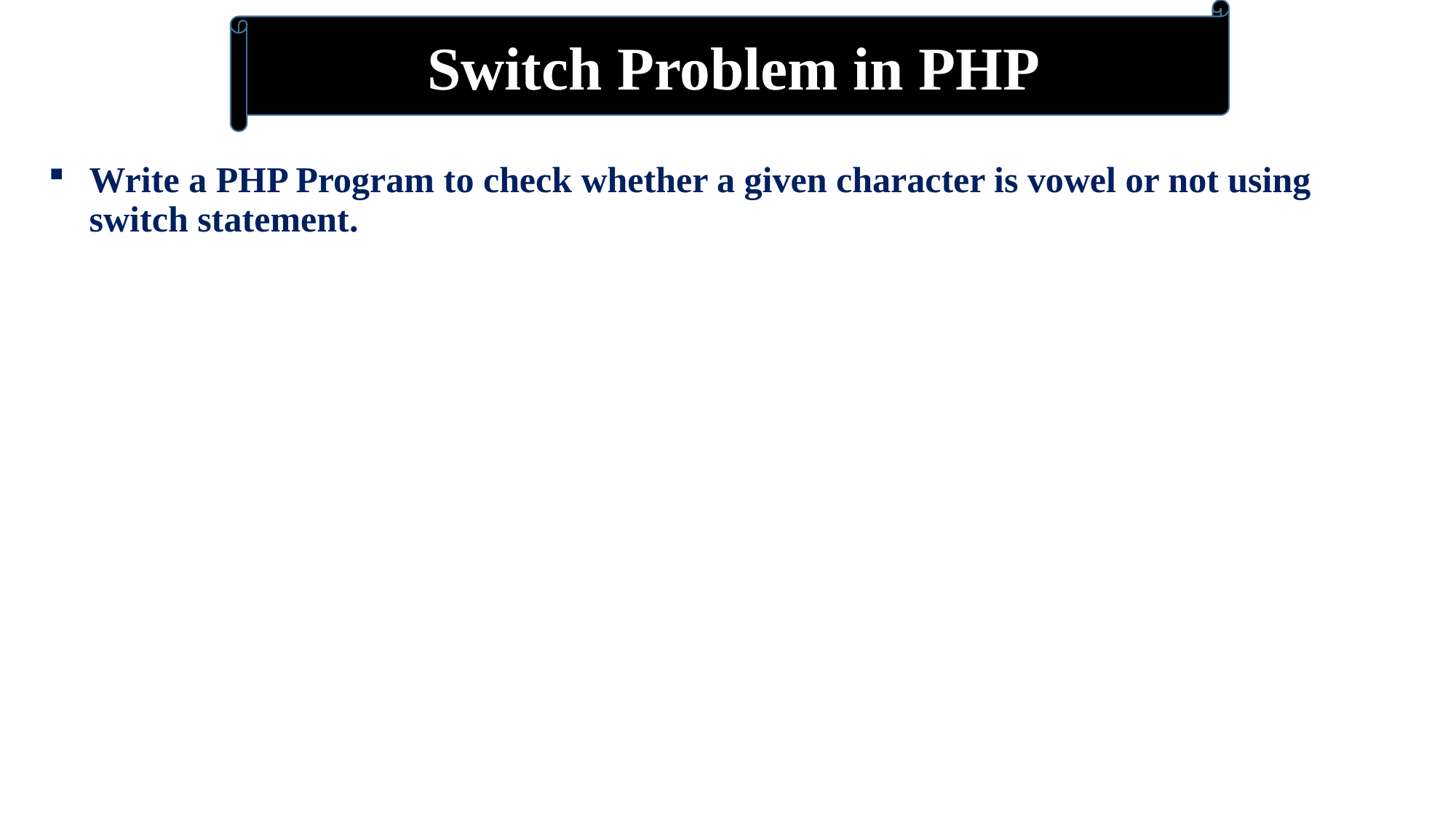

Switch Problem in PHP
Write a PHP Program to check whether a given character is vowel or not using switch statement.